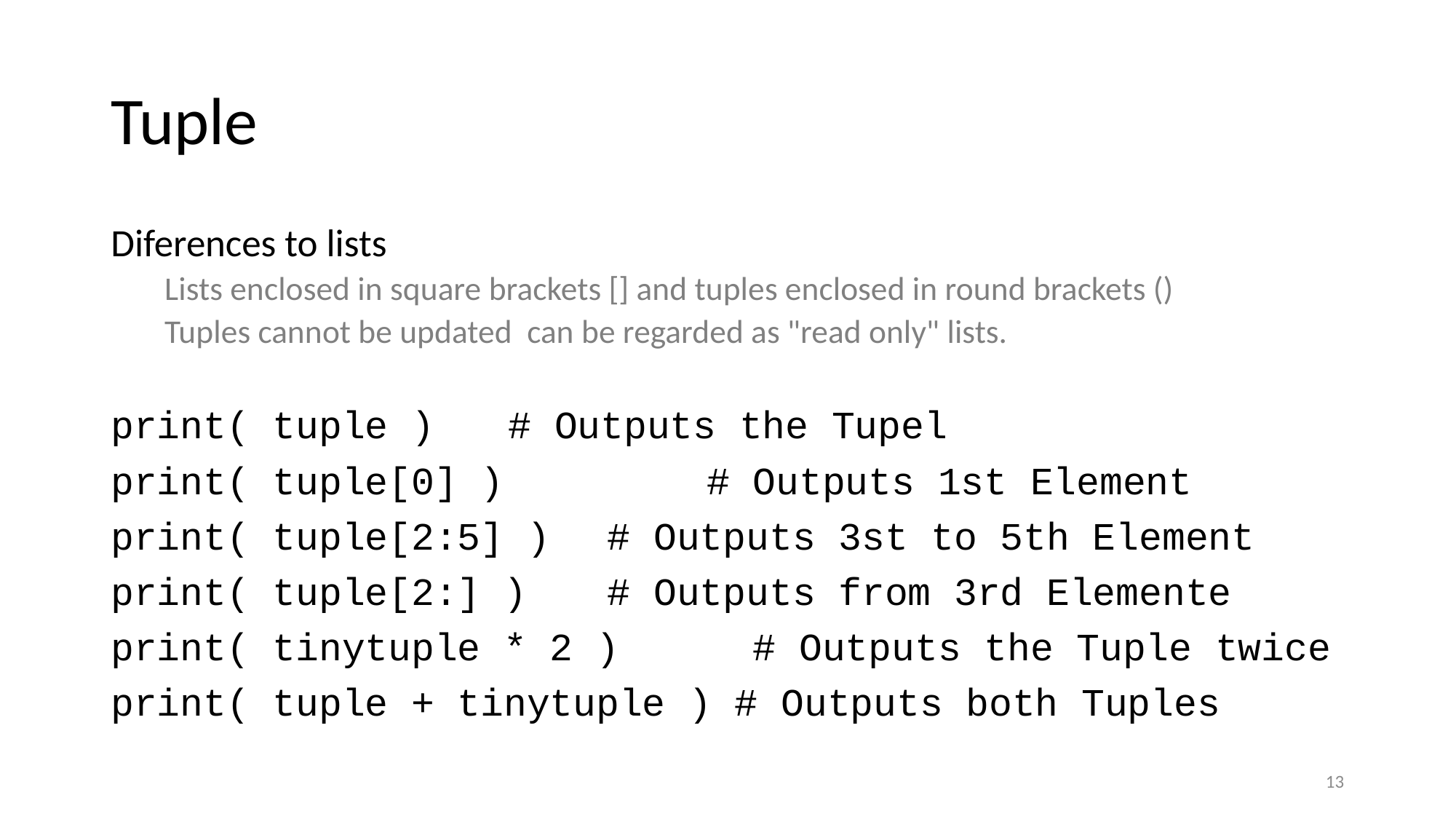

# Tuple
Diferences to lists
Lists enclosed in square brackets [] and tuples enclosed in round brackets ()
Tuples cannot be updated  can be regarded as "read only" lists.
print( tuple ) 		# Outputs the Tupel
print( tuple[0] ) 		# Outputs 1st Element
print( tuple[2:5] ) 	# Outputs 3st to 5th Element
print( tuple[2:] ) 	# Outputs from 3rd Elemente
print( tinytuple * 2 ) 	  # Outputs the Tuple twice
print( tuple + tinytuple ) # Outputs both Tuples

13